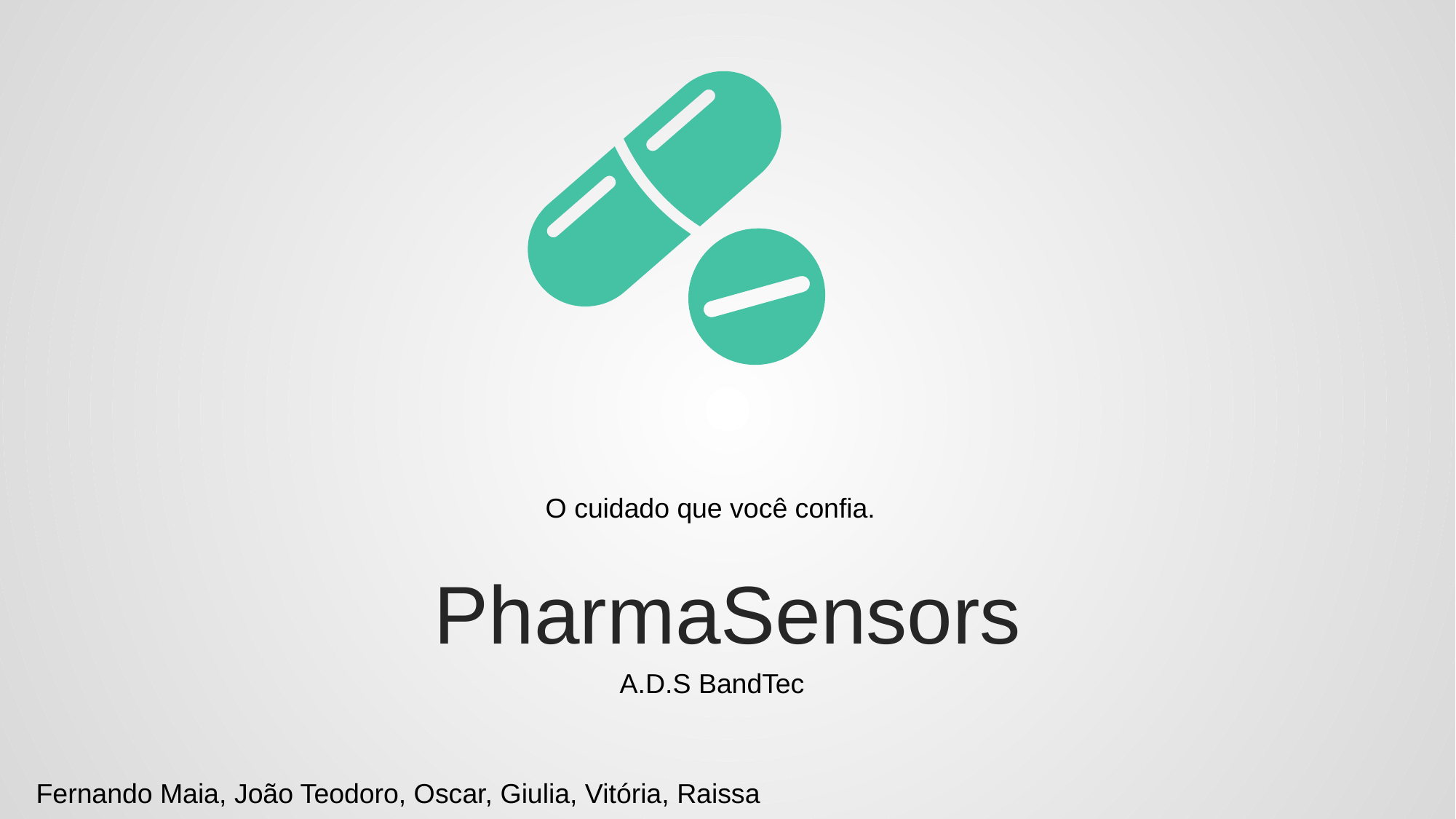

O cuidado que você confia.

PharmaSensors
A.D.S BandTec
Fernando Maia, João Teodoro, Oscar, Giulia, Vitória, Raissa